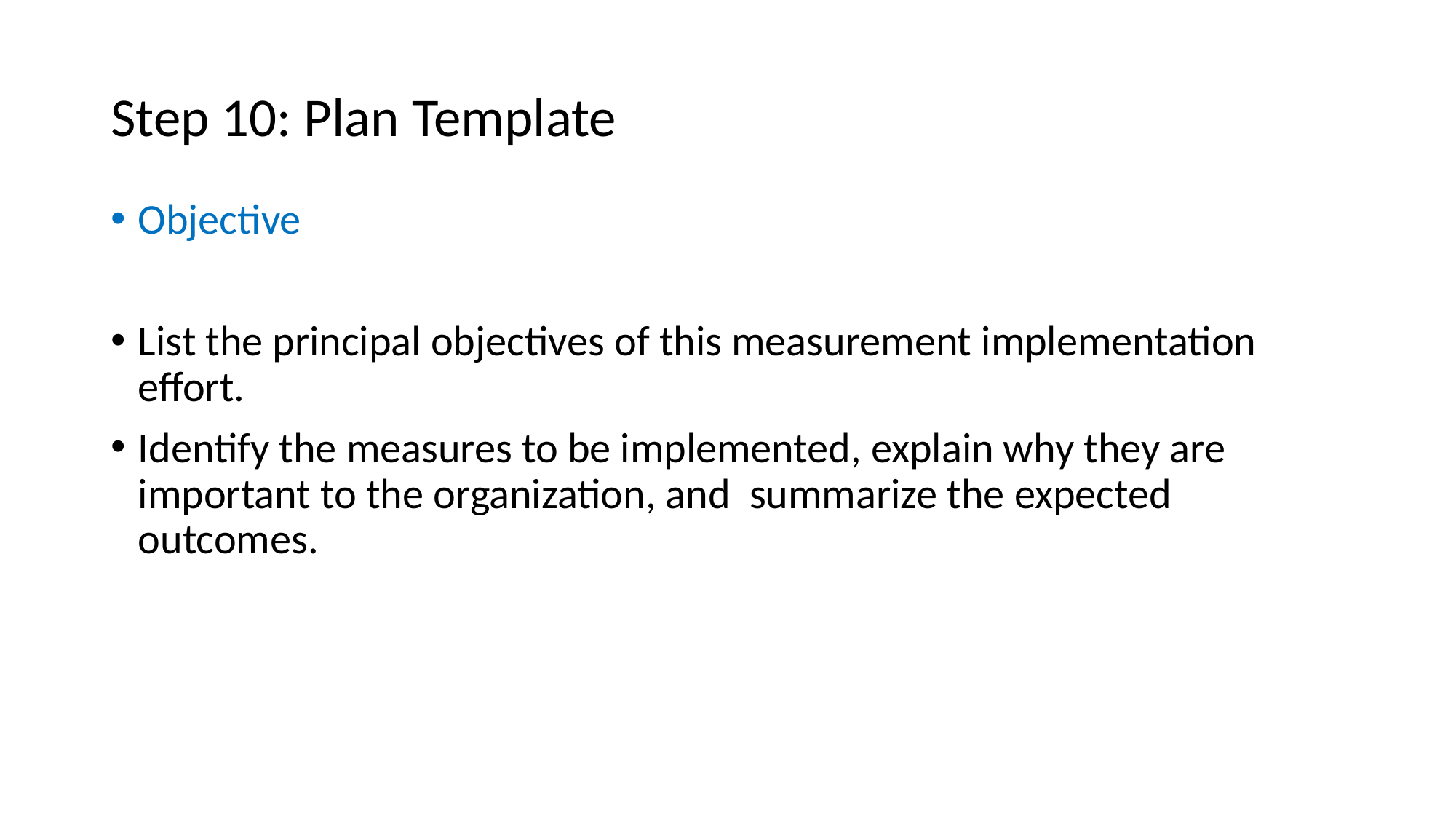

# Step 10: Plan Template
Objective

List the principal objectives of this measurement implementation effort.
Identify the measures to be implemented, explain why they are important to the organization, and  summarize the expected outcomes.